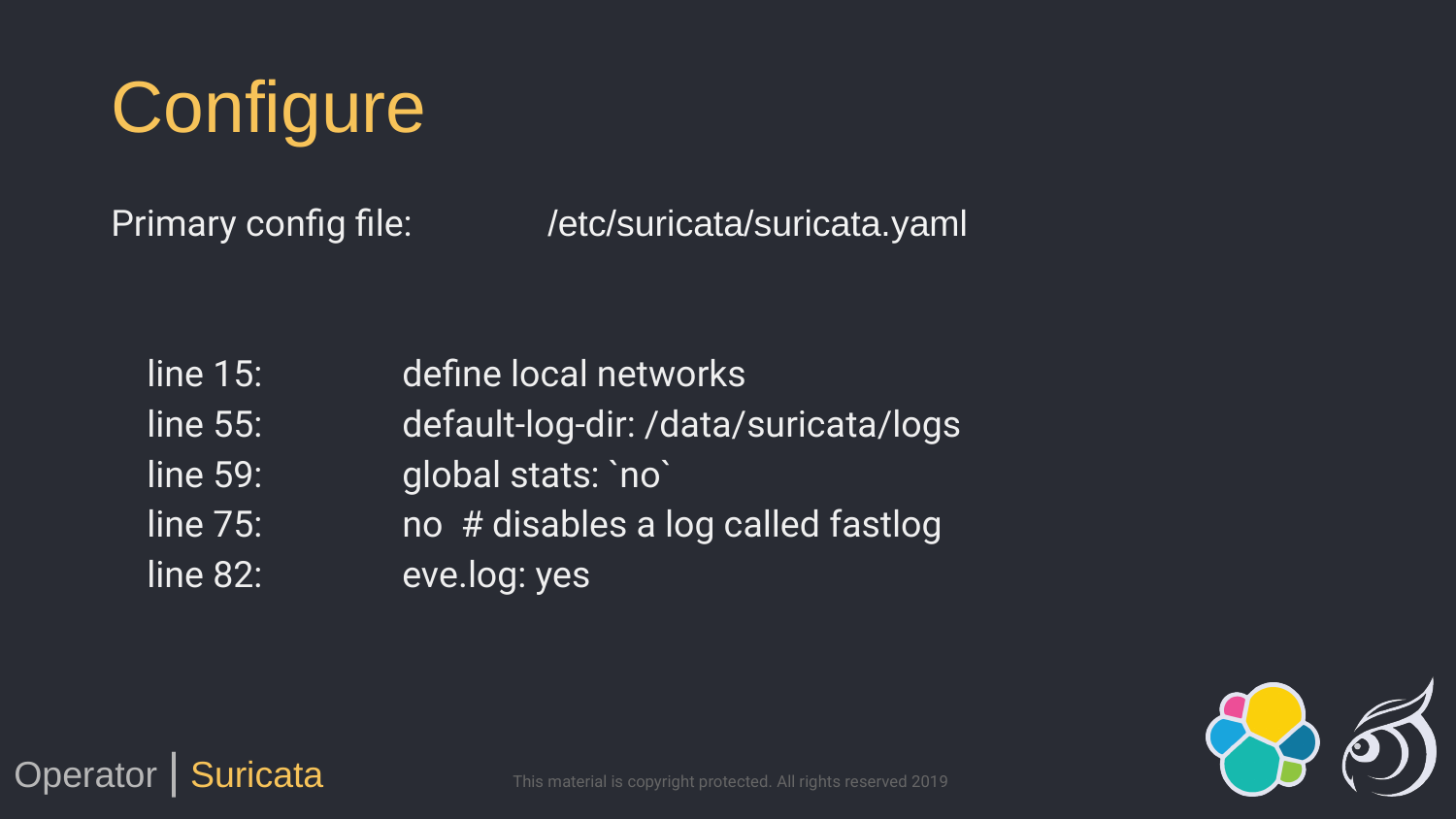

# Configure
Primary config file: 	/etc/suricata/suricata.yaml

    line 15:    	define local networks
    line 55:  	default-log-dir: /data/suricata/logs
    line 59:   	global stats: `no`
    line 75:   	no  # disables a log called fastlog
    line 82:   	eve.log: yes